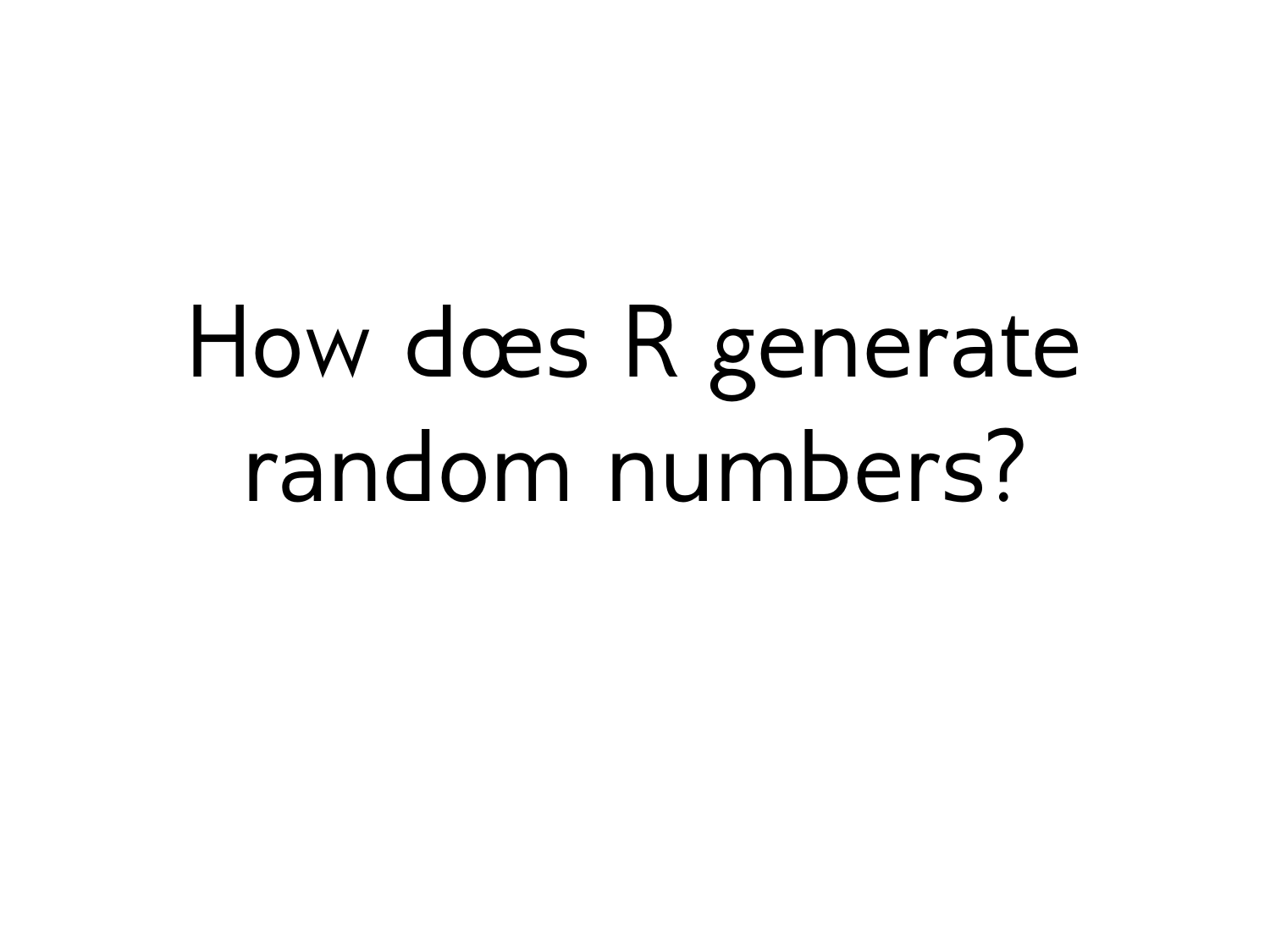

# How does R generate random numbers?